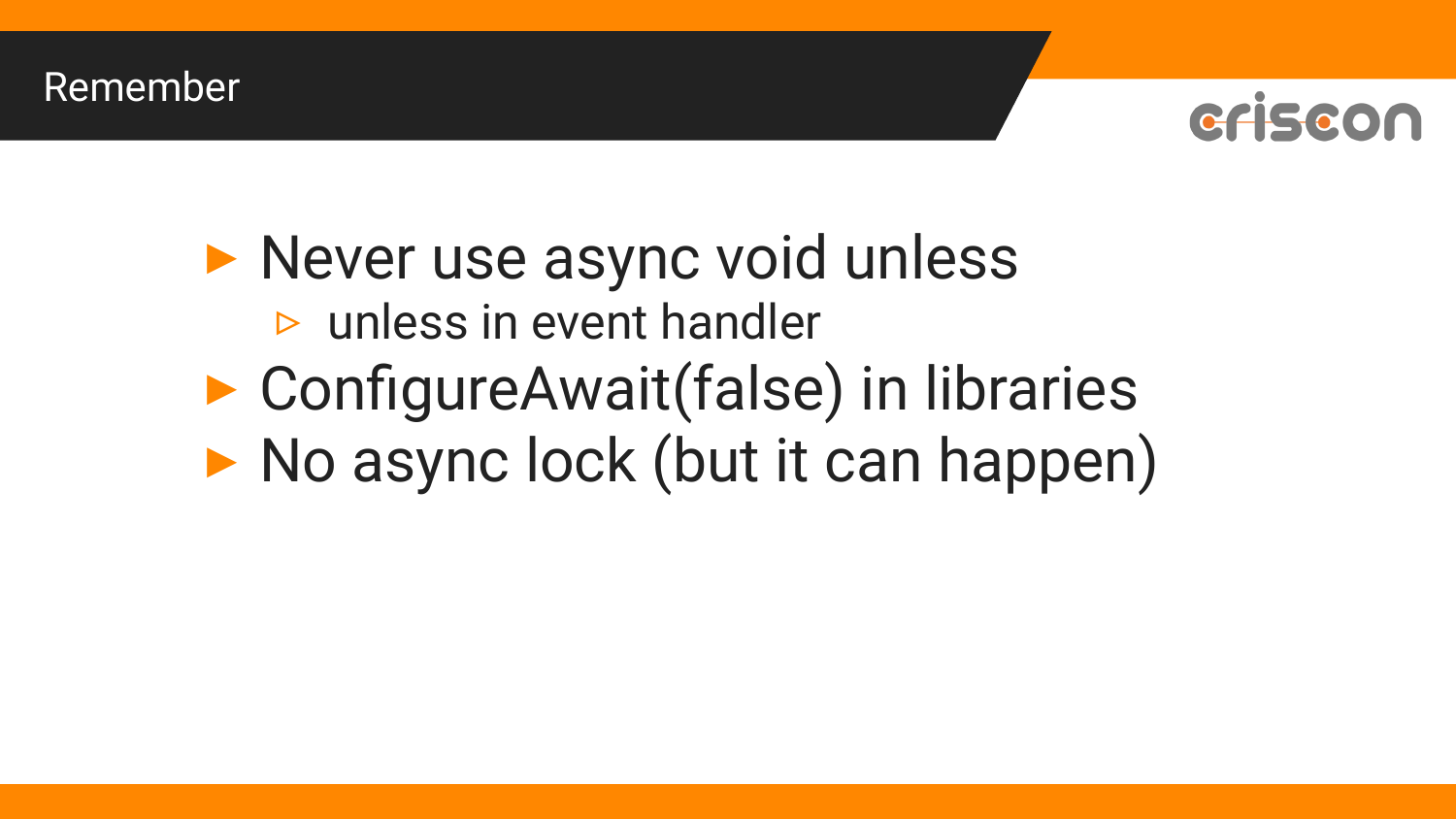

# Remember
Never use async void unless
unless in event handler
ConfigureAwait(false) in libraries
No async lock (but it can happen)